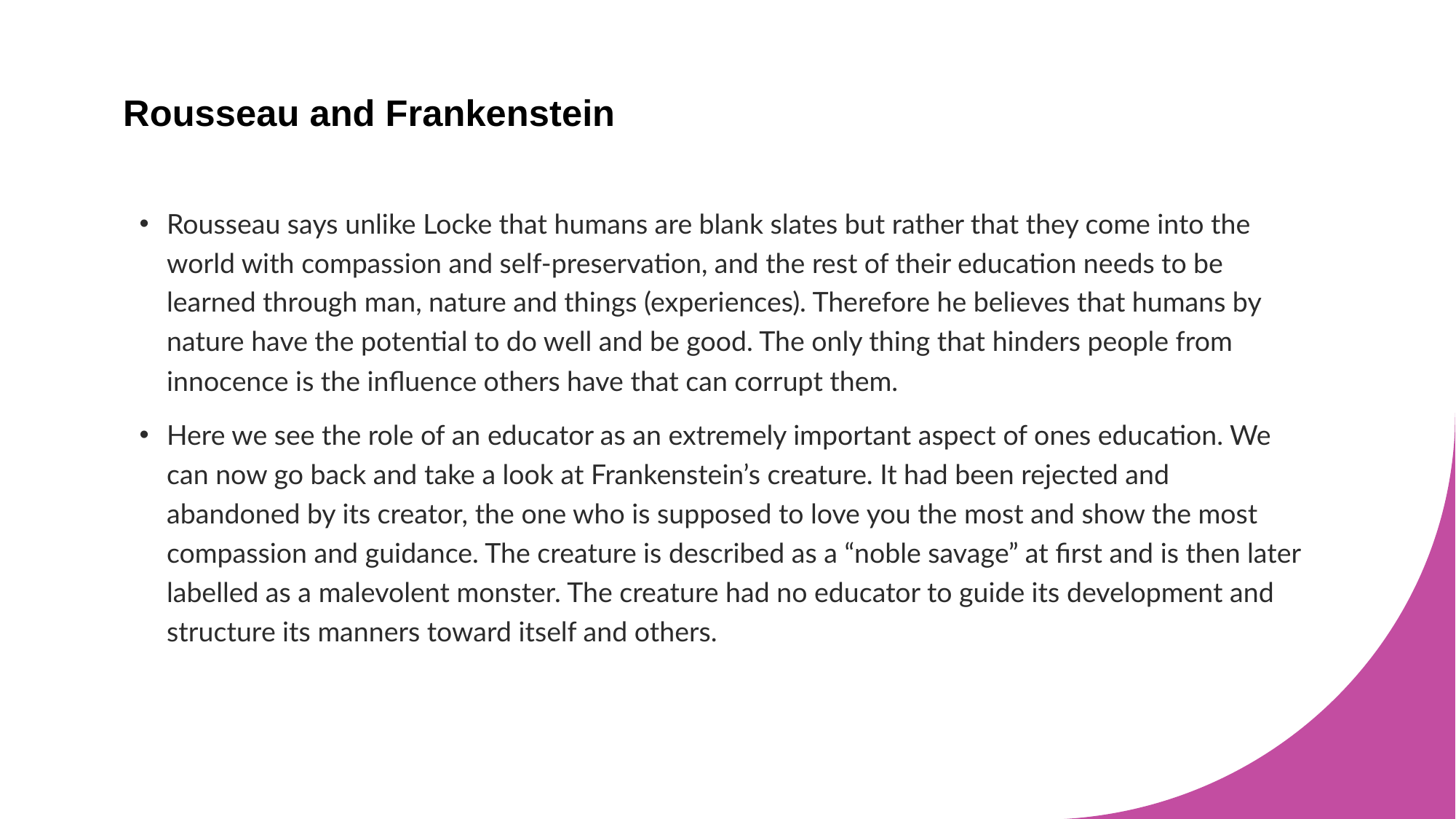

# Rousseau and Frankenstein
Rousseau says unlike Locke that humans are blank slates but rather that they come into the world with compassion and self-preservation, and the rest of their education needs to be learned through man, nature and things (experiences). Therefore he believes that humans by nature have the potential to do well and be good. The only thing that hinders people from innocence is the influence others have that can corrupt them.
Here we see the role of an educator as an extremely important aspect of ones education. We can now go back and take a look at Frankenstein’s creature. It had been rejected and abandoned by its creator, the one who is supposed to love you the most and show the most compassion and guidance. The creature is described as a “noble savage” at first and is then later labelled as a malevolent monster. The creature had no educator to guide its development and structure its manners toward itself and others.